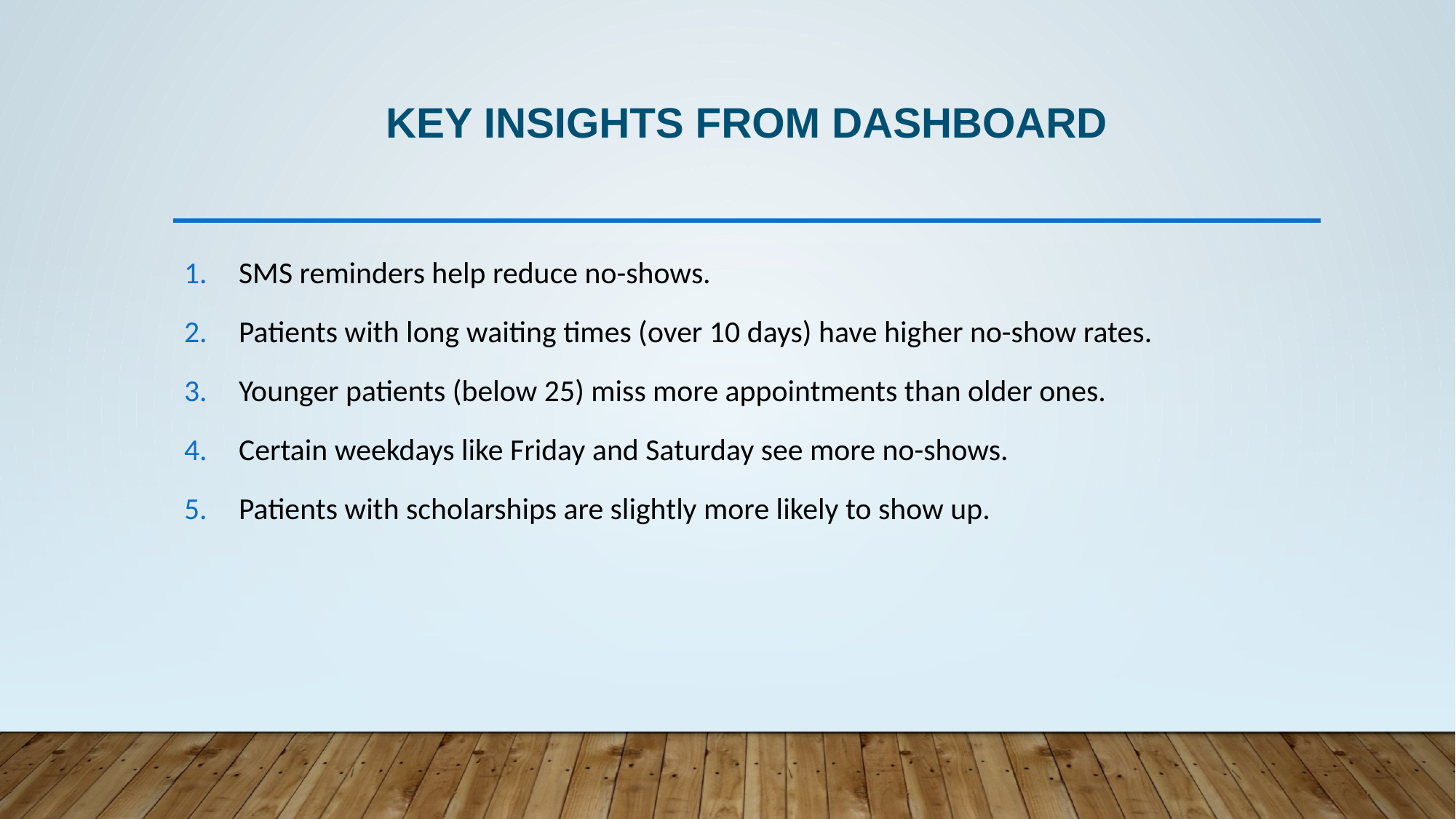

# Key insights from dashboard
SMS reminders help reduce no-shows.
Patients with long waiting times (over 10 days) have higher no-show rates.
Younger patients (below 25) miss more appointments than older ones.
Certain weekdays like Friday and Saturday see more no-shows.
Patients with scholarships are slightly more likely to show up.